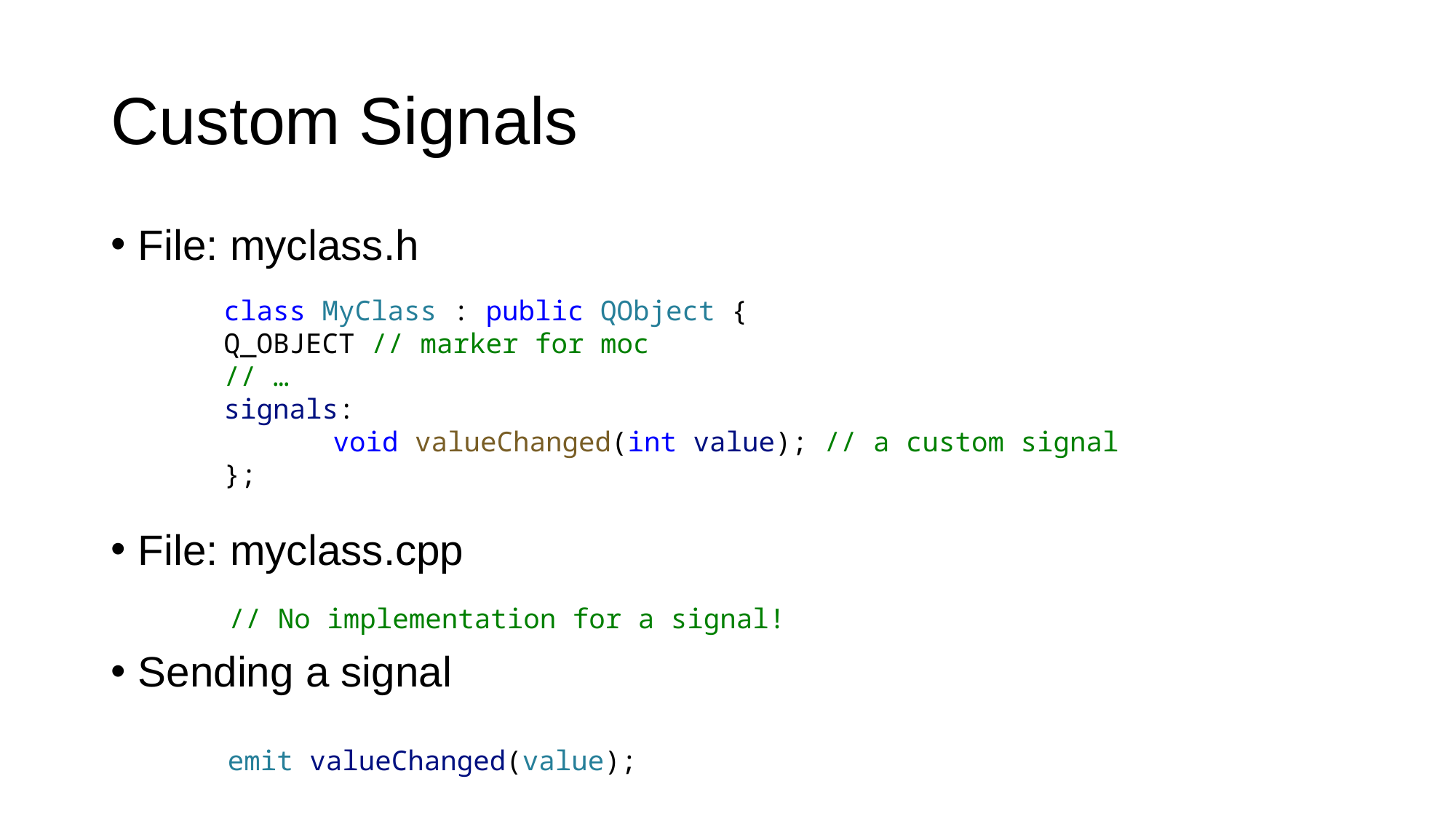

# Custom Signals
File: myclass.h

File: myclass.cpp

Sending a signal
class MyClass : public QObject {
Q_OBJECT // marker for moc
// …
signals:
	void valueChanged(int value); // a custom signal
};
// No implementation for a signal!
emit valueChanged(value);